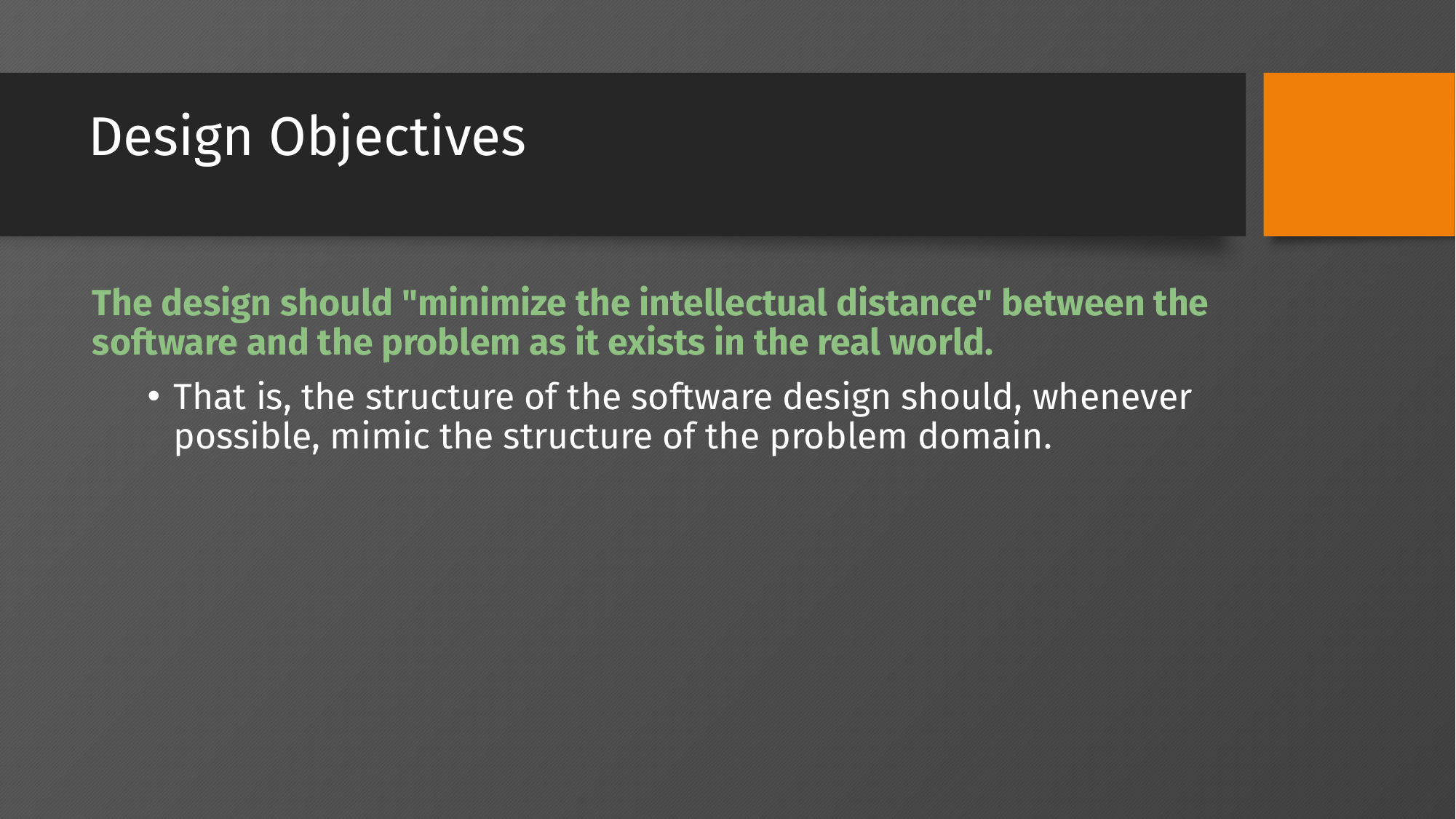

# Design Objectives
The design should "minimize the intellectual distance" between the software and the problem as it exists in the real world.
That is, the structure of the software design should, whenever possible, mimic the structure of the problem domain.